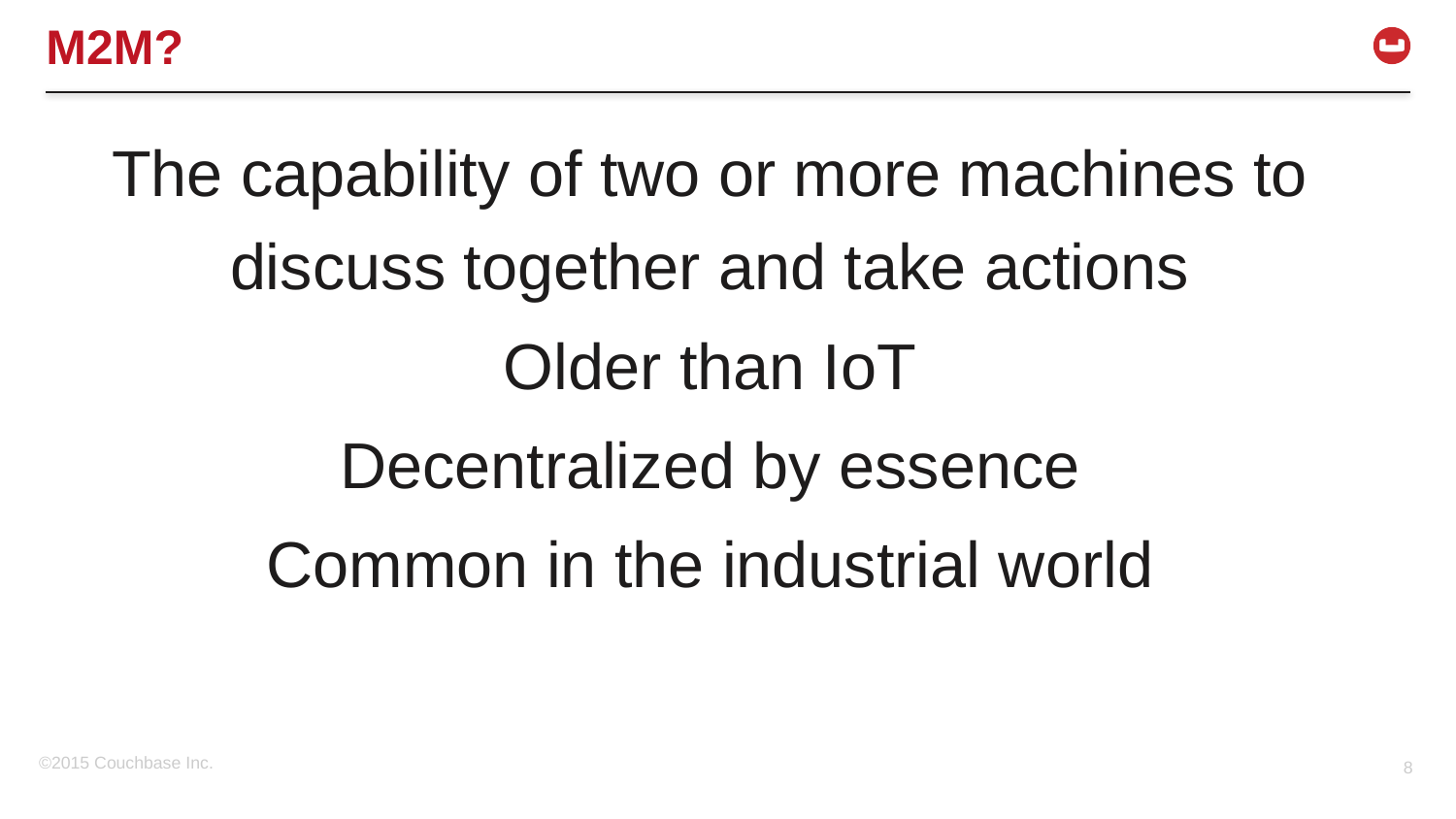

# M2M?
The capability of two or more machines to discuss together and take actions
Older than IoT
Decentralized by essence
Common in the industrial world